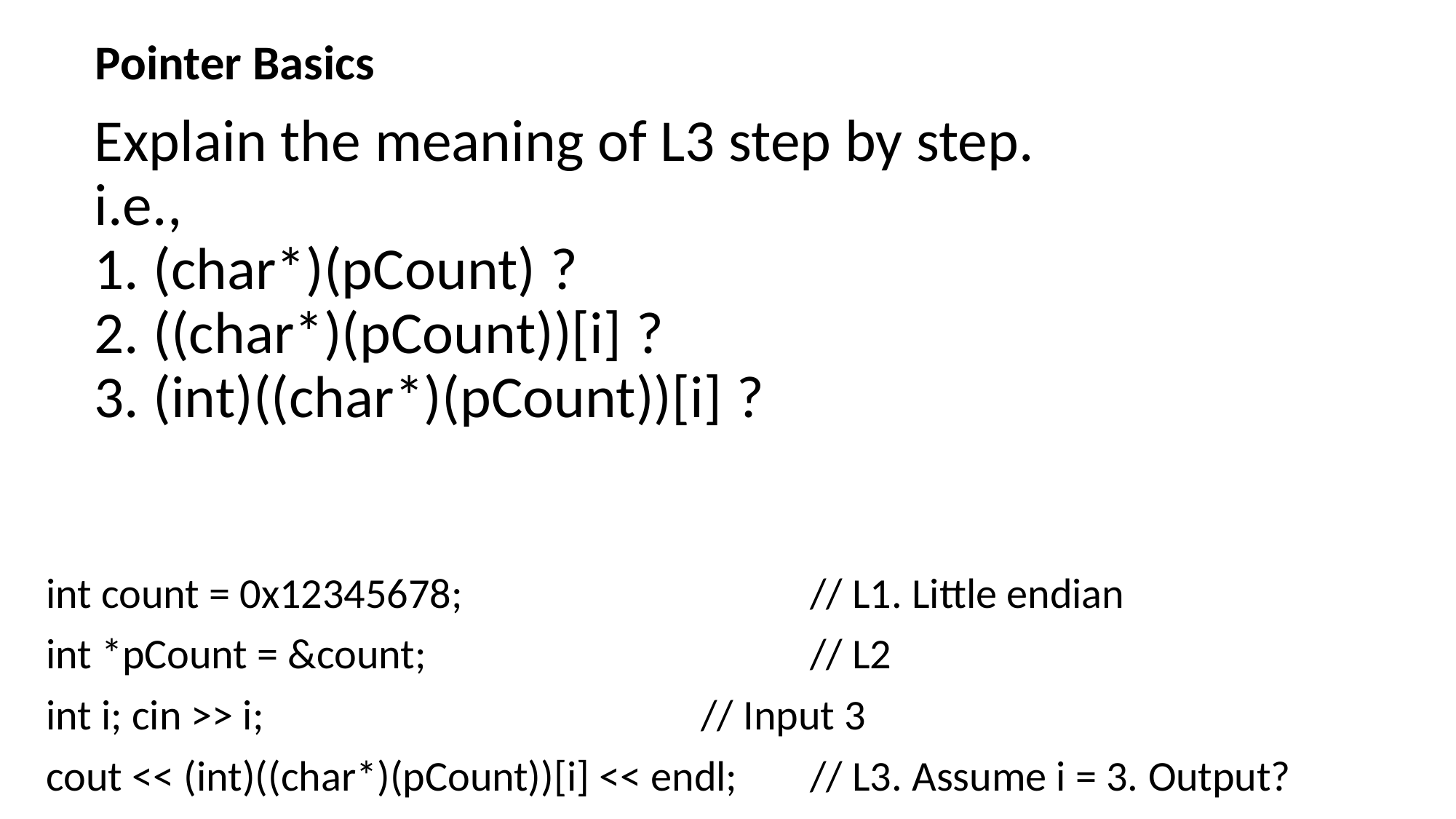

Pointer Basics
# Explain the meaning of L3 step by step. i.e., 1. (char*)(pCount) ? 2. ((char*)(pCount))[i] ? 3. (int)((char*)(pCount))[i] ?
int count = 0x12345678;				// L1. Little endian
int *pCount = &count;				// L2
int i; cin >> i;					// Input 3
cout << (int)((char*)(pCount))[i] << endl;	// L3. Assume i = 3. Output?